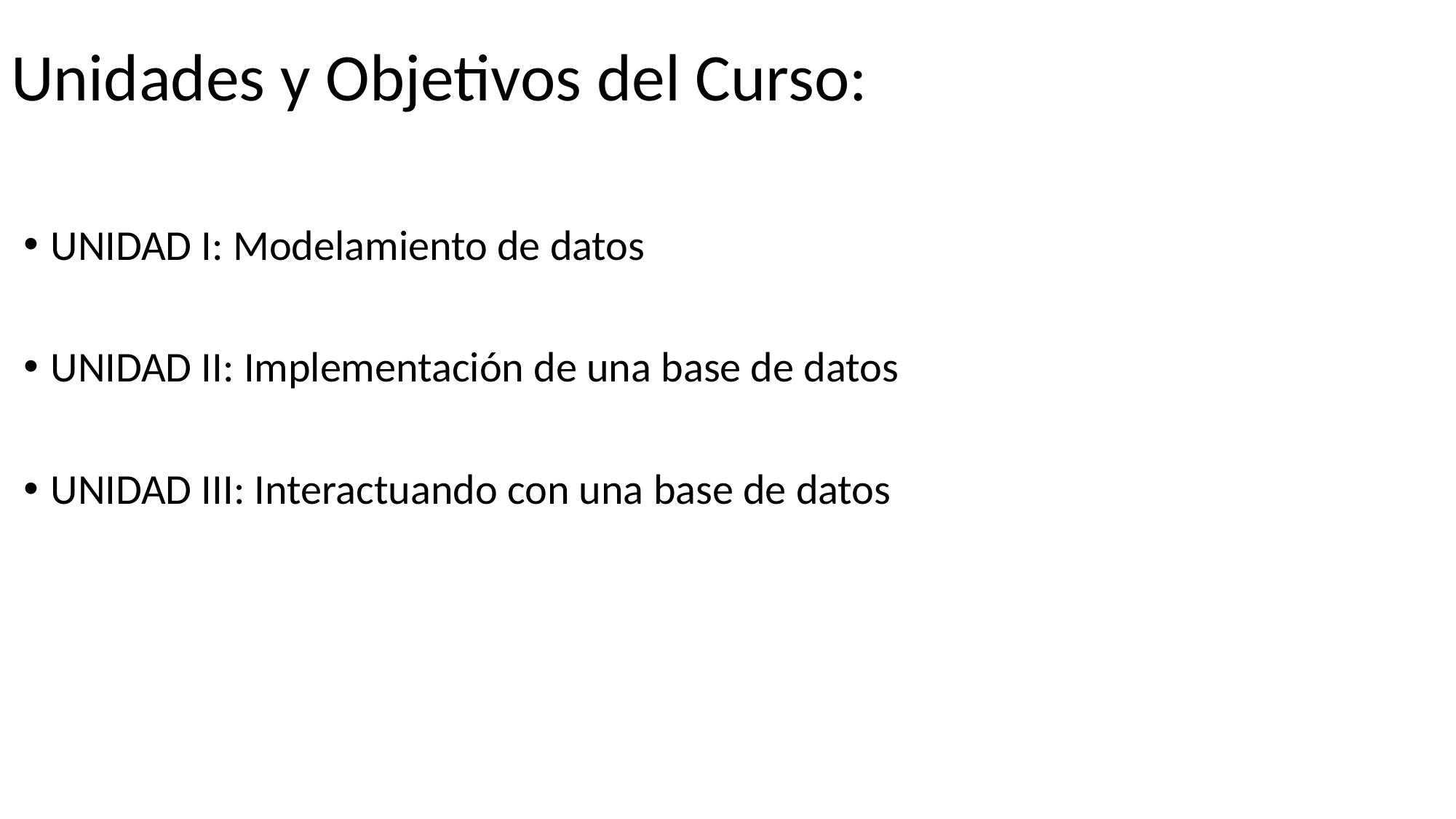

# Unidades y Objetivos del Curso:
UNIDAD I: Modelamiento de datos

UNIDAD II: Implementación de una base de datos

UNIDAD III: Interactuando con una base de datos